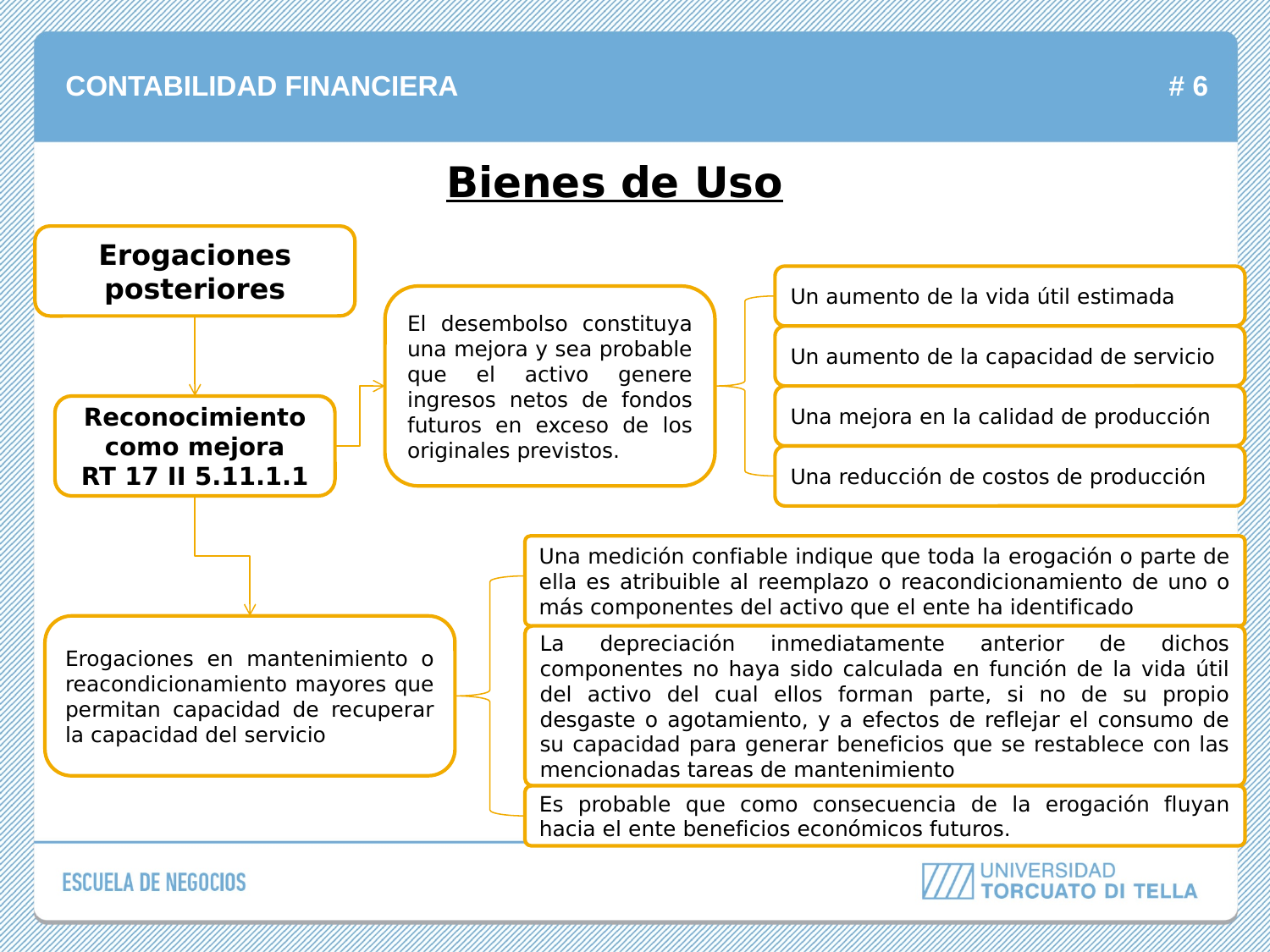

Bienes de Uso
Erogaciones posteriores
Un aumento de la vida útil estimada
El desembolso constituya una mejora y sea probable que el activo genere ingresos netos de fondos futuros en exceso de los originales previstos.

Un aumento de la capacidad de servicio
Una mejora en la calidad de producción
Reconocimiento como mejora
RT 17 II 5.11.1.1
Una reducción de costos de producción
Una medición confiable indique que toda la erogación o parte de ella es atribuible al reemplazo o reacondicionamiento de uno o más componentes del activo que el ente ha identificado

Erogaciones en mantenimiento o reacondicionamiento mayores que permitan capacidad de recuperar la capacidad del servicio
La depreciación inmediatamente anterior de dichos componentes no haya sido calculada en función de la vida útil del activo del cual ellos forman parte, si no de su propio desgaste o agotamiento, y a efectos de reflejar el consumo de su capacidad para generar beneficios que se restablece con las mencionadas tareas de mantenimiento
Es probable que como consecuencia de la erogación fluyan hacia el ente beneficios económicos futuros.